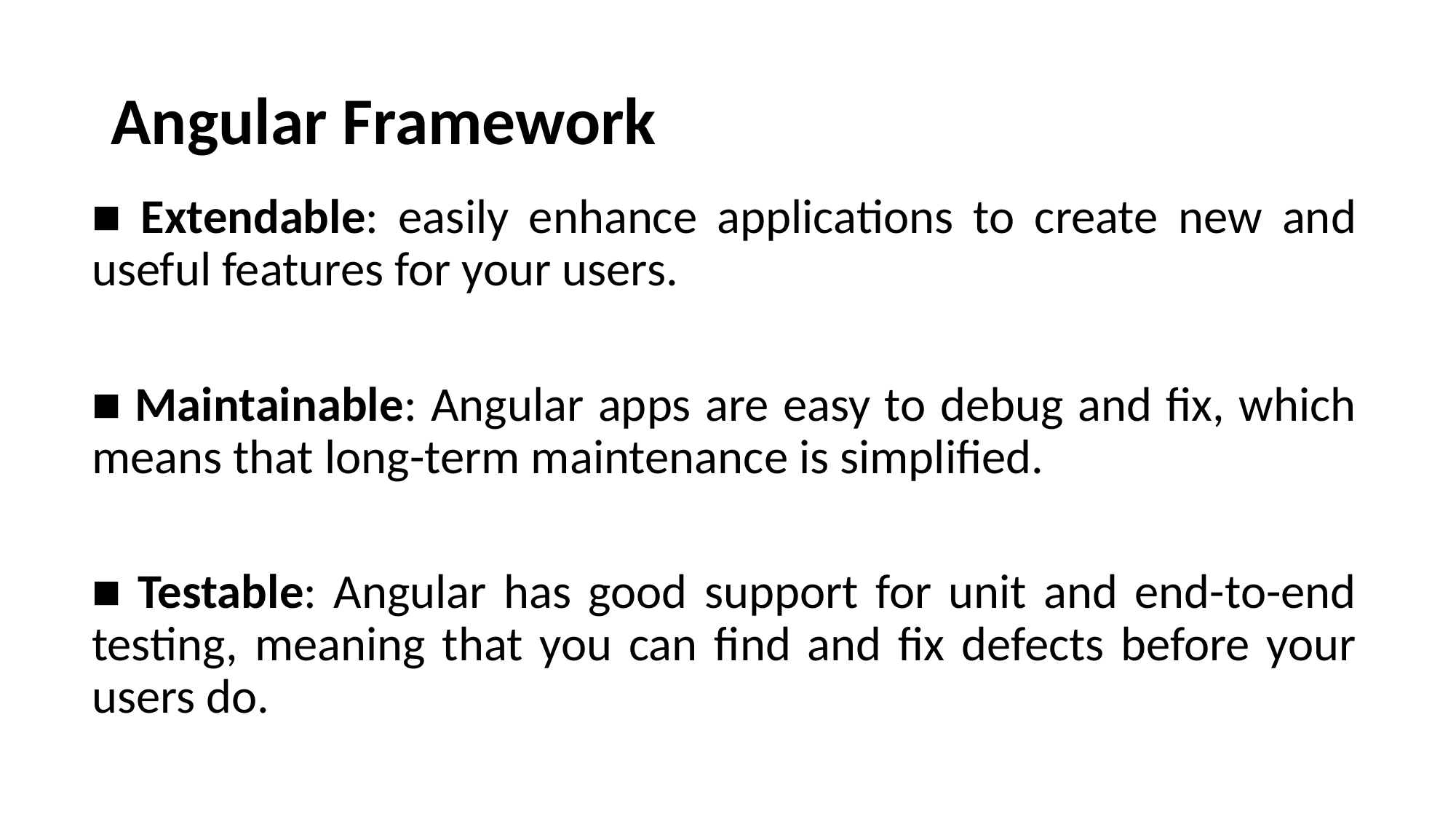

# Angular Framework
■ Extendable: easily enhance applications to create new and useful features for your users.

■ Maintainable: Angular apps are easy to debug and fix, which means that long-term maintenance is simplified.

■ Testable: Angular has good support for unit and end-to-end testing, meaning that you can find and fix defects before your users do.